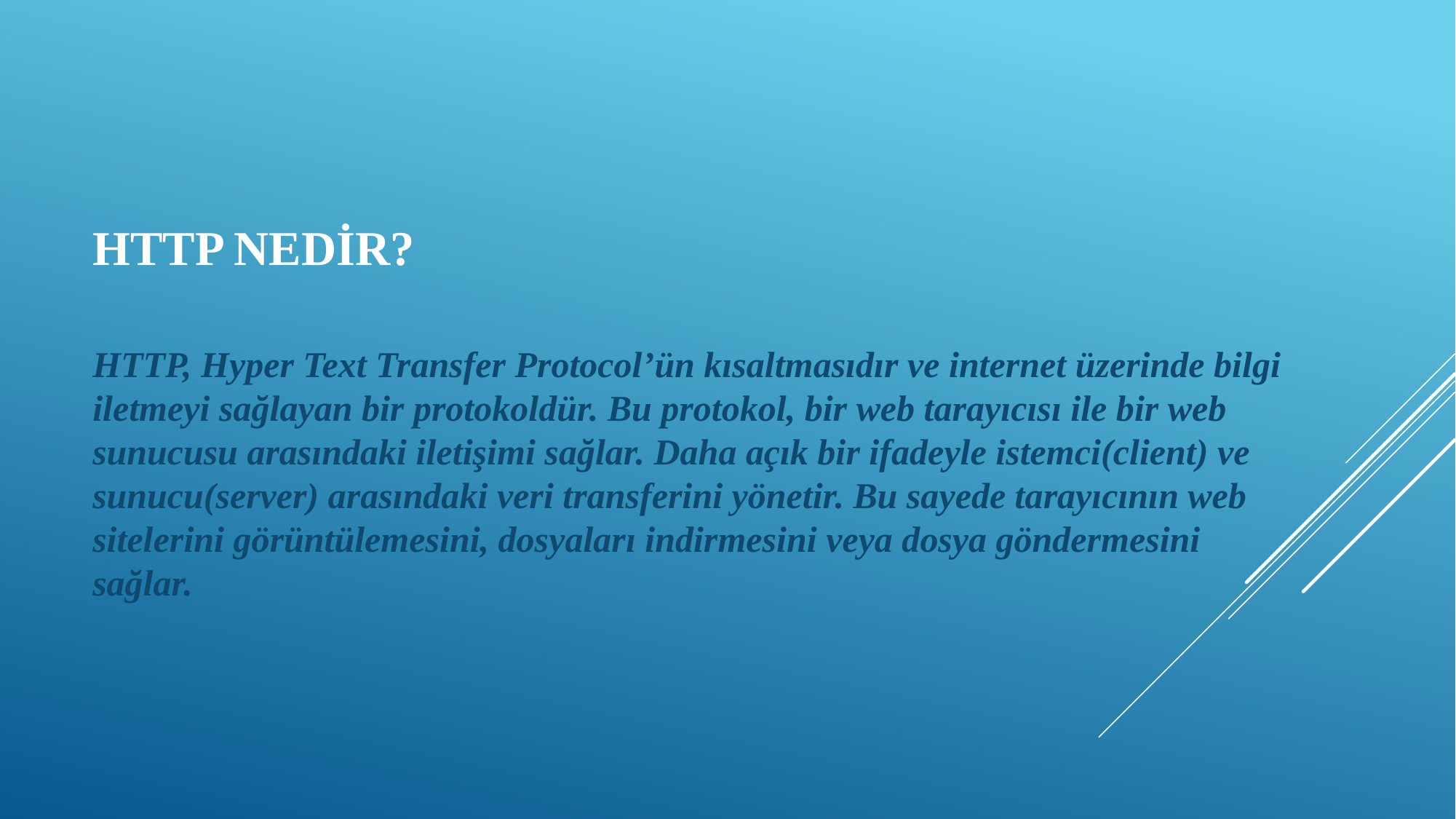

# HTTP Nedir?
HTTP, Hyper Text Transfer Protocol’ün kısaltmasıdır ve internet üzerinde bilgi iletmeyi sağlayan bir protokoldür. Bu protokol, bir web tarayıcısı ile bir web sunucusu arasındaki iletişimi sağlar. Daha açık bir ifadeyle istemci(client) ve sunucu(server) arasındaki veri transferini yönetir. Bu sayede tarayıcının web sitelerini görüntülemesini, dosyaları indirmesini veya dosya göndermesini sağlar.